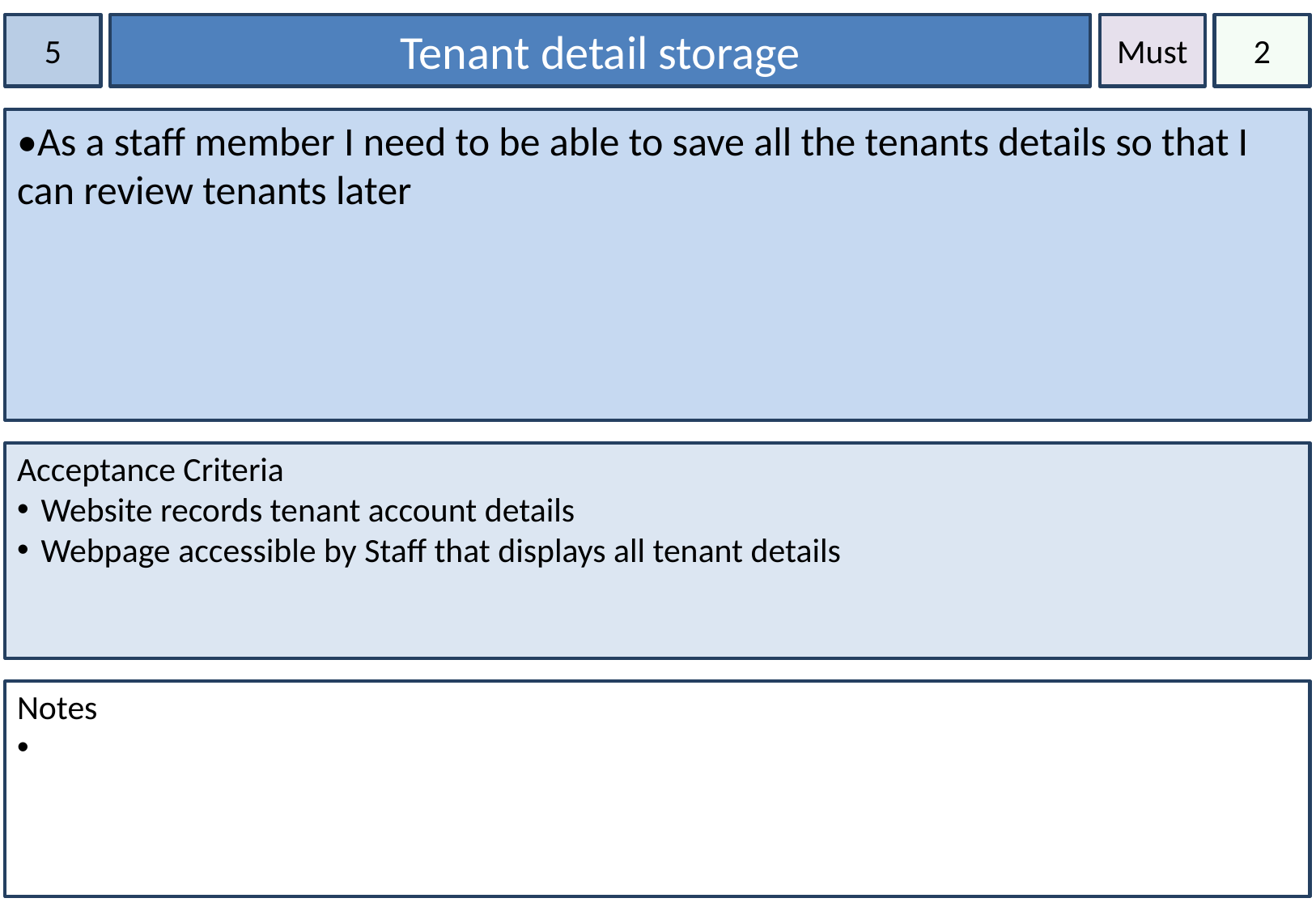

5
Tenant detail storage
Must
2
•As a staff member I need to be able to save all the tenants details so that I can review tenants later
Acceptance Criteria
Website records tenant account details
Webpage accessible by Staff that displays all tenant details
Notes